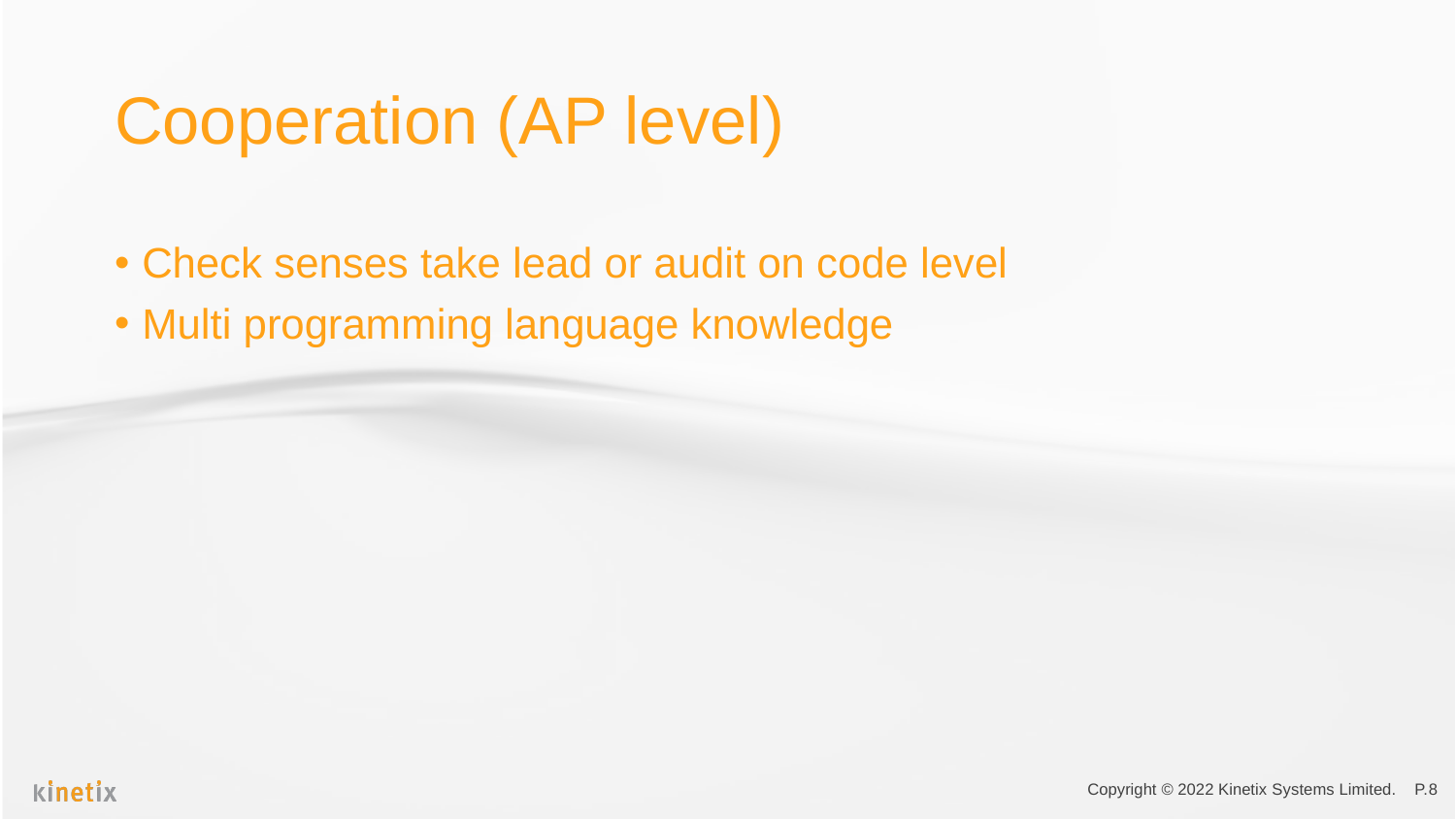

# Cooperation (AP level)
Check senses take lead or audit on code level
Multi programming language knowledge